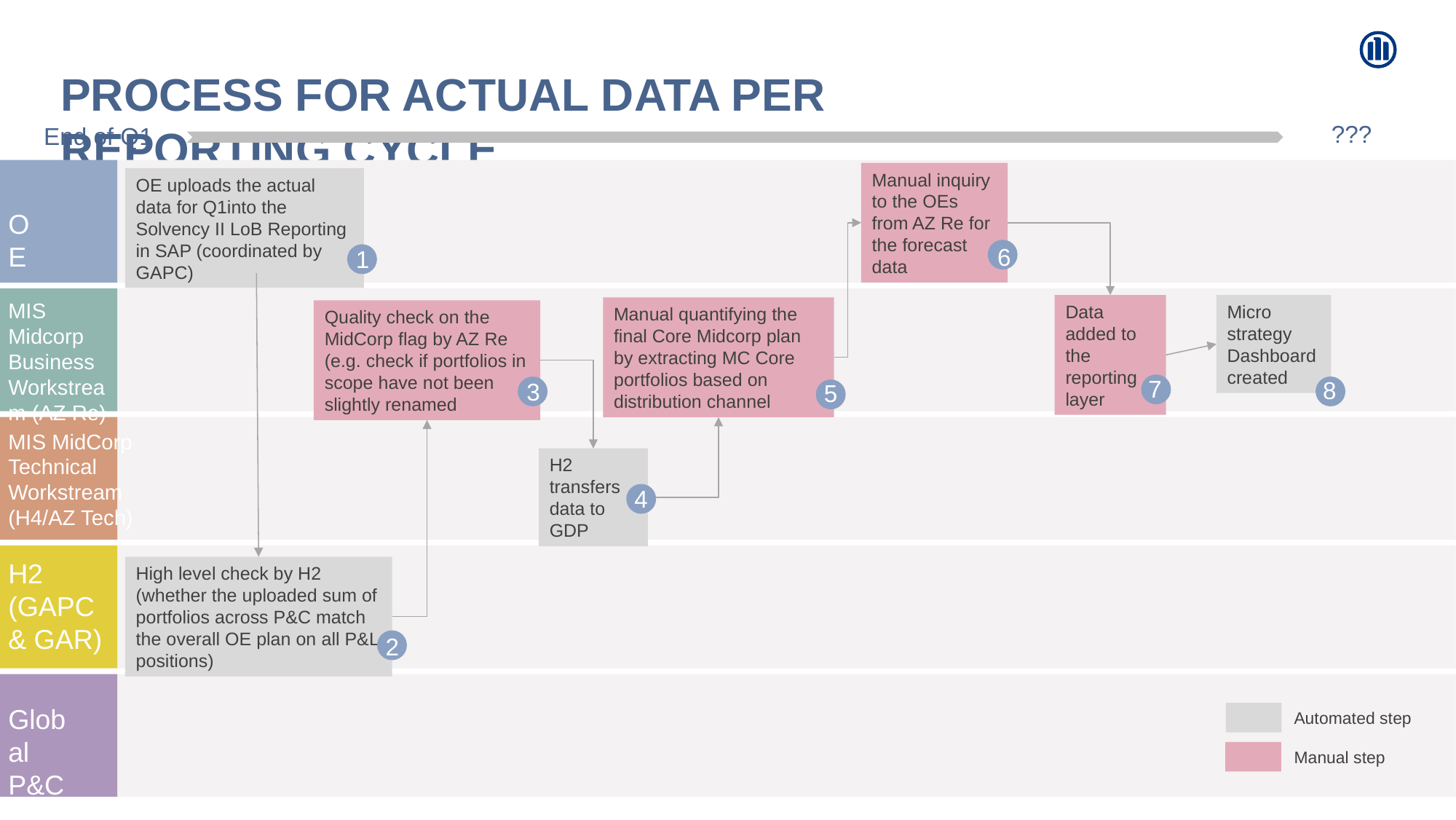

# process for actual data per reporting cycle
???
End of Q1

Manual inquiry to the OEs from AZ Re for the forecast data
OE uploads the actual data for Q1into the Solvency II LoB Reporting in SAP (coordinated by GAPC)
OE
6

1

MIS Midcorp Business Workstream (AZ Re)
Data added to the reporting layer
Micro strategy Dashboard created
Manual quantifying the final Core Midcorp plan by extracting MC Core portfolios based on distribution channel
Quality check on the MidCorp flag by AZ Re (e.g. check if portfolios in scope have not been slightly renamed
7

8

3

5

MIS MidCorp Technical Workstream (H4/AZ Tech)
H2 transfers data to GDP
4

H2 (GAPC & GAR)
High level check by H2
(whether the uploaded sum of portfolios across P&C match the overall OE plan on all P&L positions)
2

Global P&C
Automated step

Manual step

11